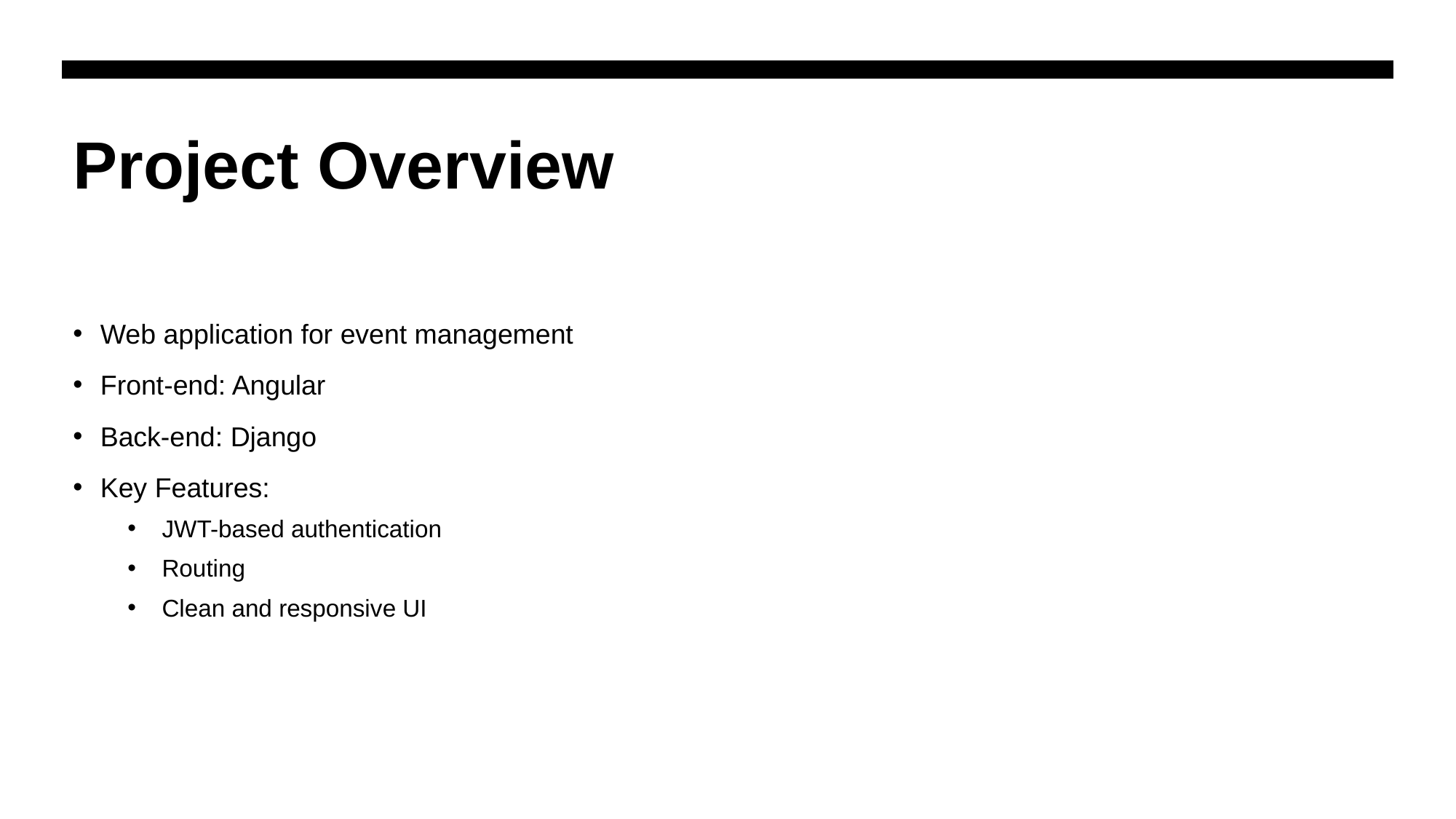

# Project Overview
Web application for event management
Front-end: Angular
Back-end: Django
Key Features:
JWT-based authentication
Routing
Clean and responsive UI